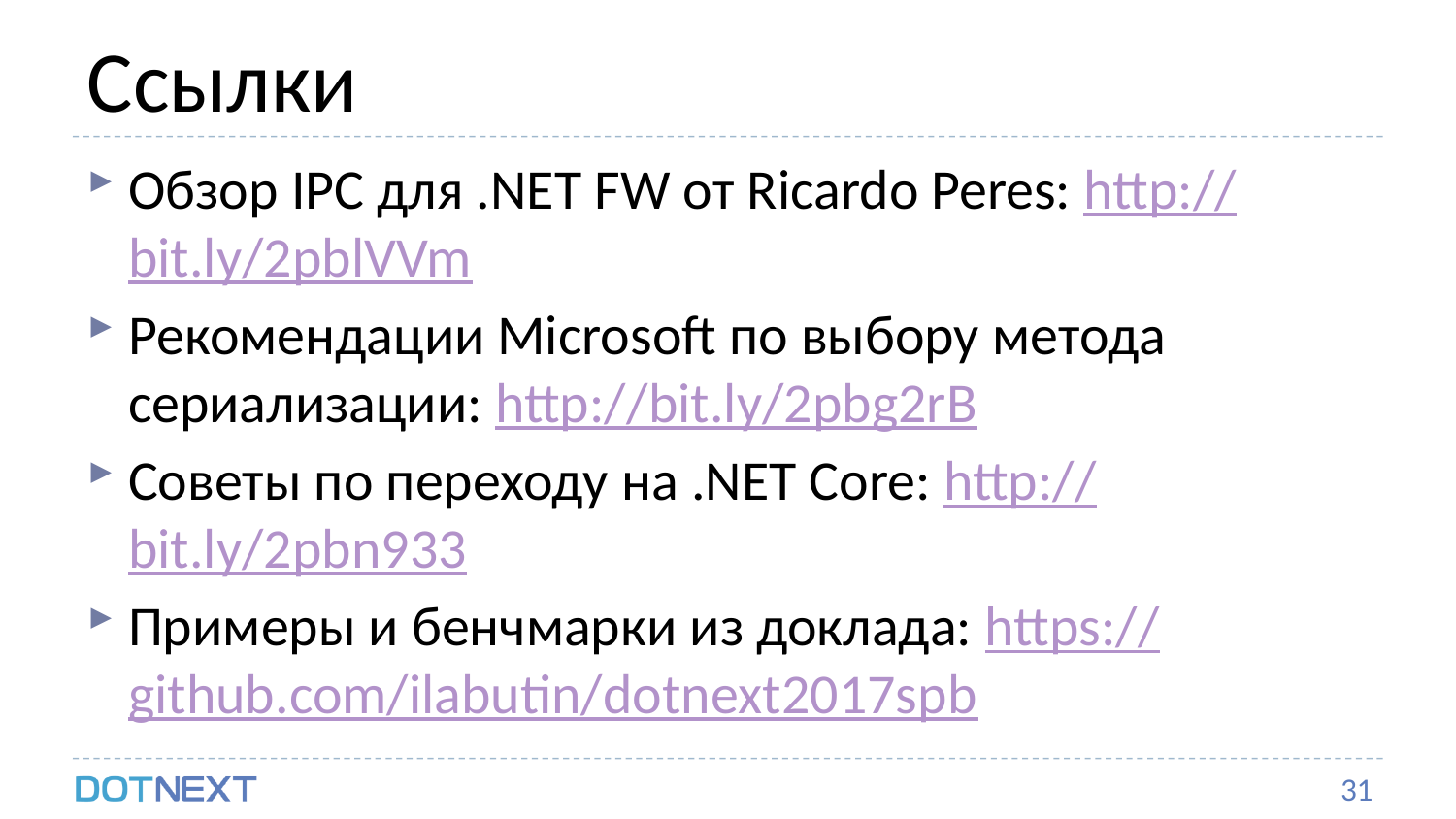

# Ссылки
Обзор IPC для .NET FW от Ricardo Peres: http://bit.ly/2pblVVm
Рекомендации Microsoft по выбору метода сериализации: http://bit.ly/2pbg2rB
Советы по переходу на .NET Core: http://bit.ly/2pbn933
Примеры и бенчмарки из доклада: https://github.com/ilabutin/dotnext2017spb

31